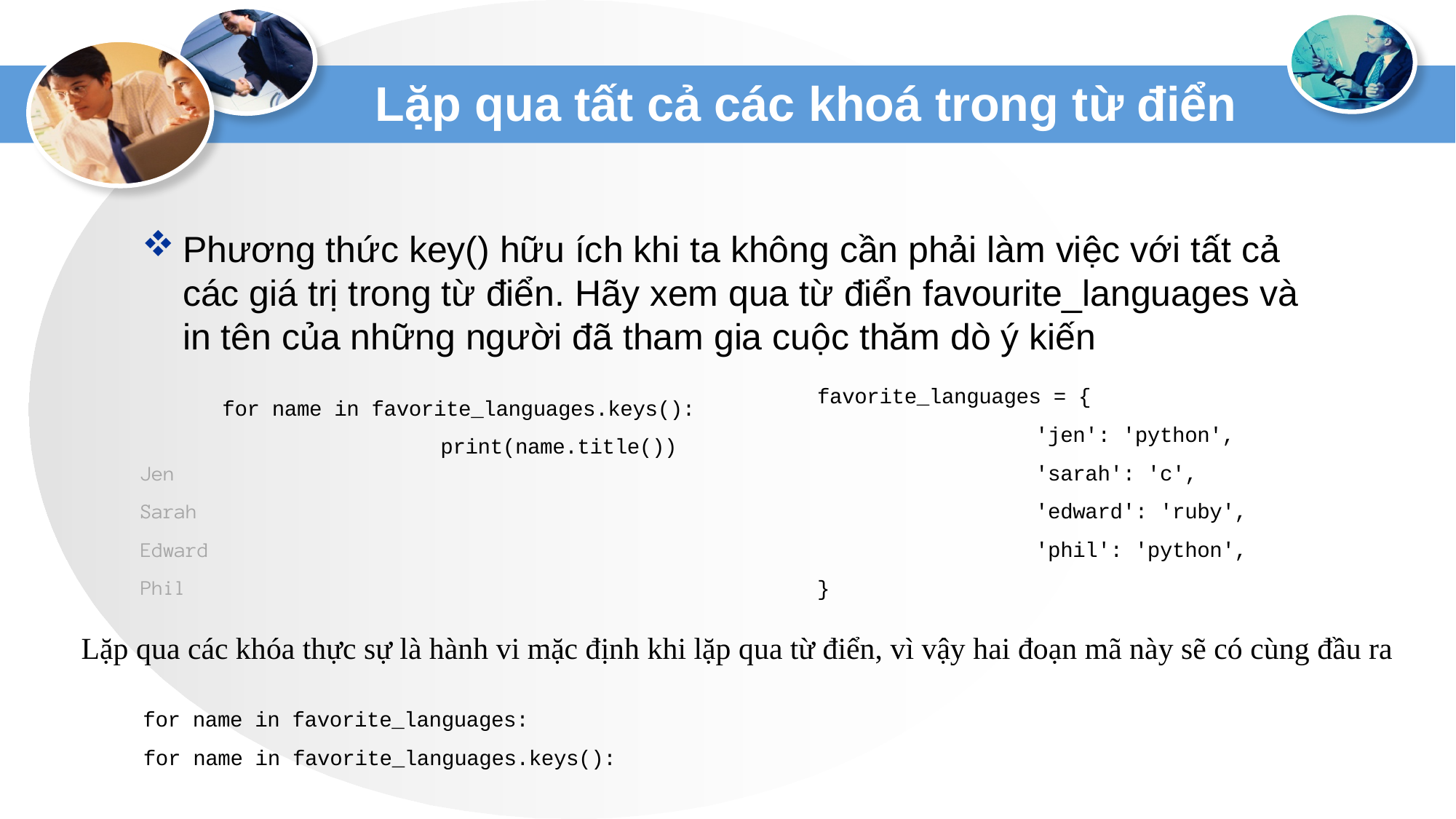

# Lặp qua tất cả các khoá trong từ điển
Phương thức key() hữu ích khi ta không cần phải làm việc với tất cả các giá trị trong từ điển. Hãy xem qua từ điển favourite_languages và in tên của những người đã tham gia cuộc thăm dò ý kiến
favorite_languages = {
		'jen': 'python',
		'sarah': 'c',
		'edward': 'ruby',
		'phil': 'python',
}
for name in favorite_languages.keys():
		print(name.title())
Jen
Sarah
Edward
Phil
Lặp qua các khóa thực sự là hành vi mặc định khi lặp qua từ điển, vì vậy hai đoạn mã này sẽ có cùng đầu ra
for name in favorite_languages:
for name in favorite_languages.keys():